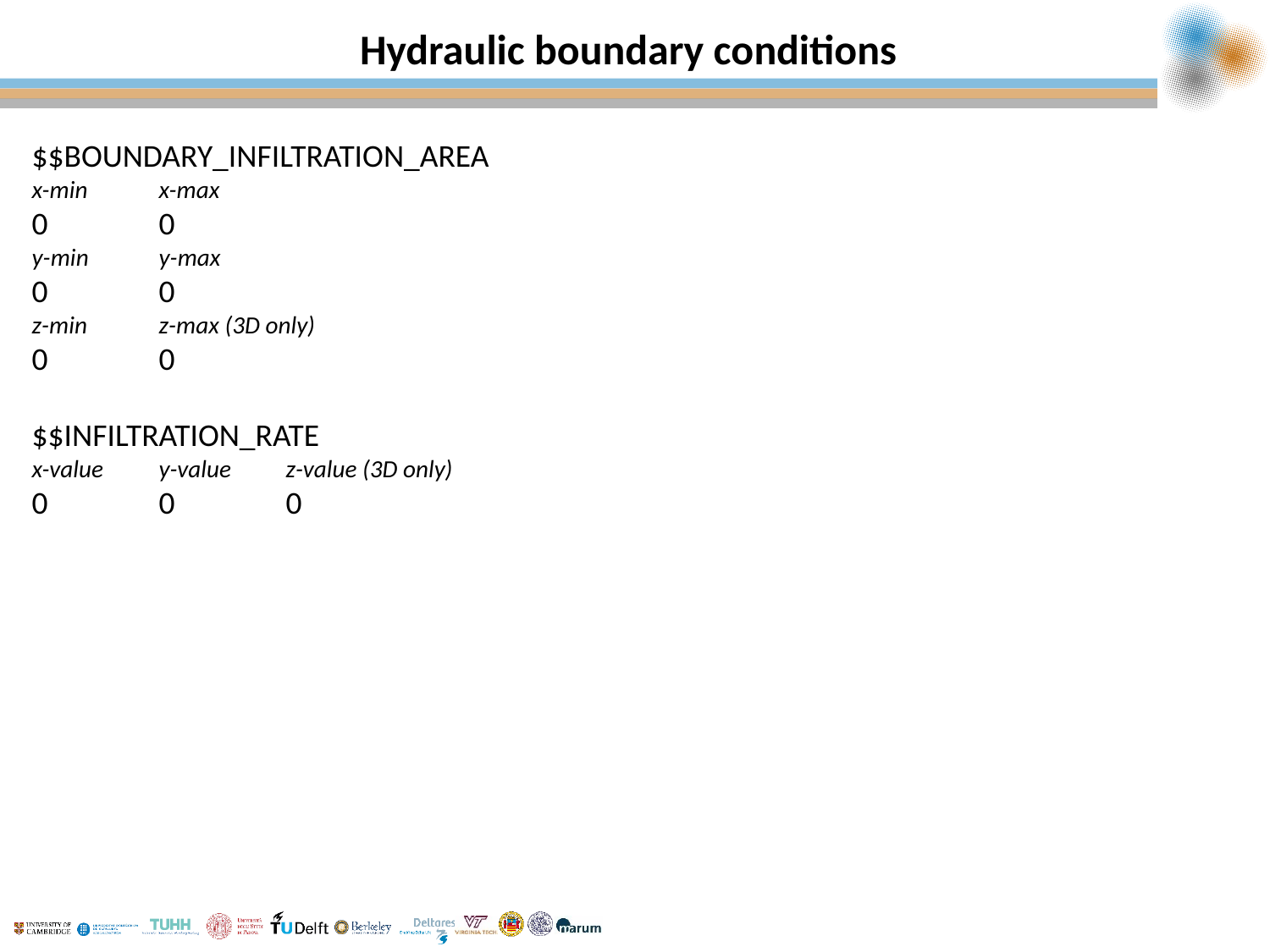

# Hydraulic boundary conditions
$$BOUNDARY_INFILTRATION_AREA
x-min	x-max
0	0
y-min	y-max
0	0
z-min	z-max (3D only)
0	0

$$INFILTRATION_RATE
x-value	y-value	z-value (3D only)
0	0	0